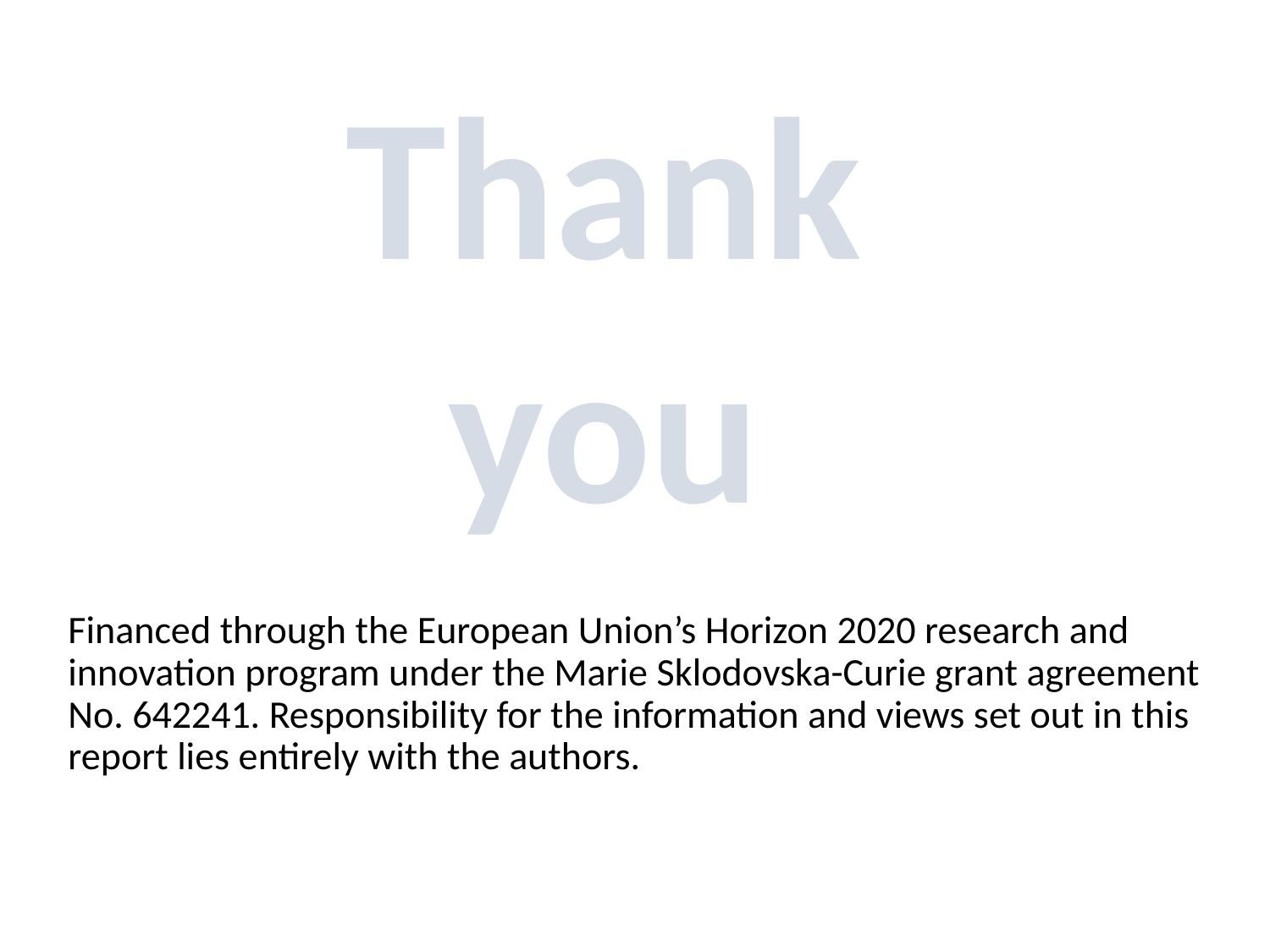

#
Thank you
Financed through the European Union’s Horizon 2020 research and innovation program under the Marie Sklodovska-Curie grant agreement No. 642241. Responsibility for the information and views set out in this report lies entirely with the authors.